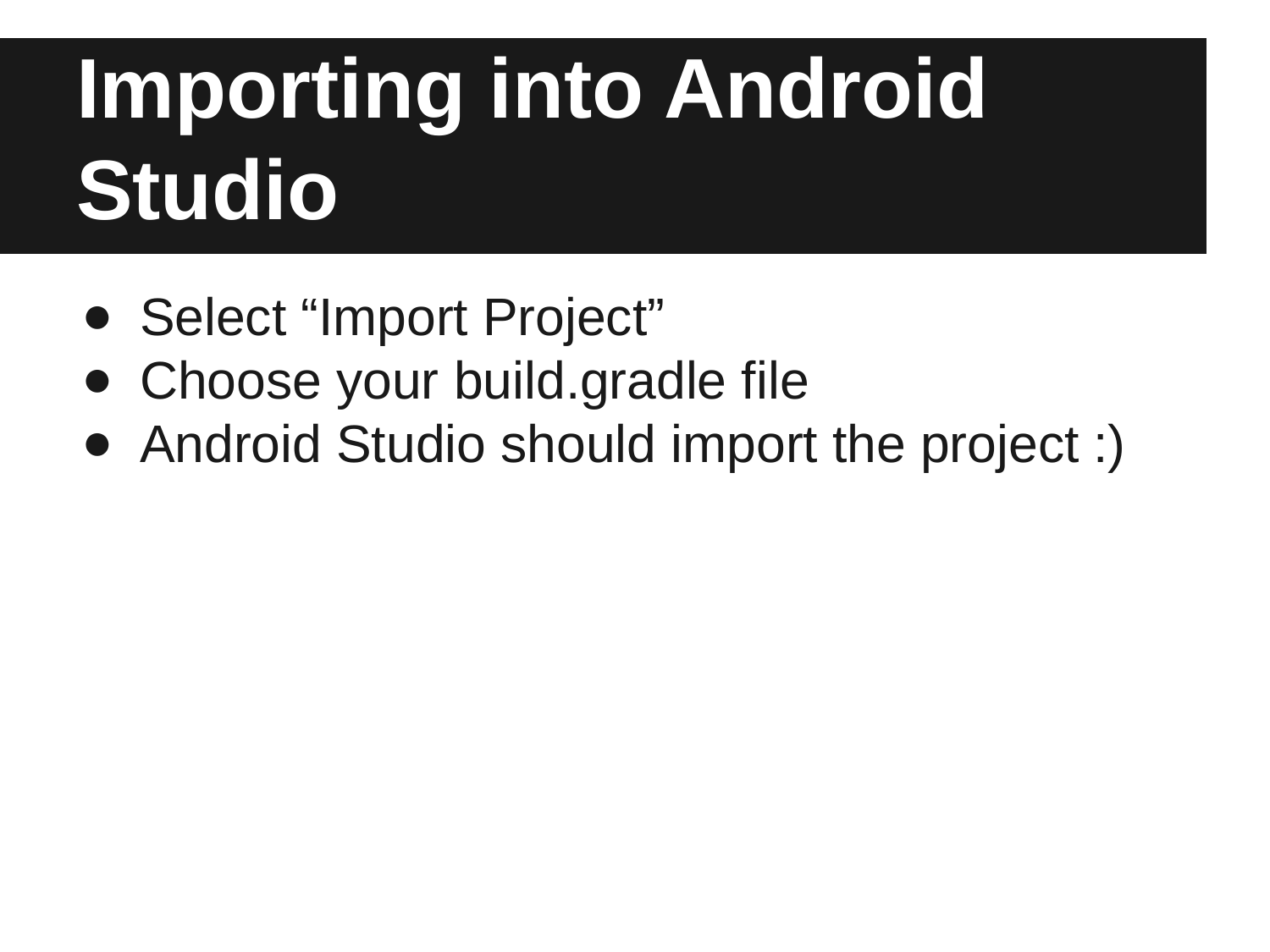

# Importing into Android Studio
Select “Import Project”
Choose your build.gradle file
Android Studio should import the project :)